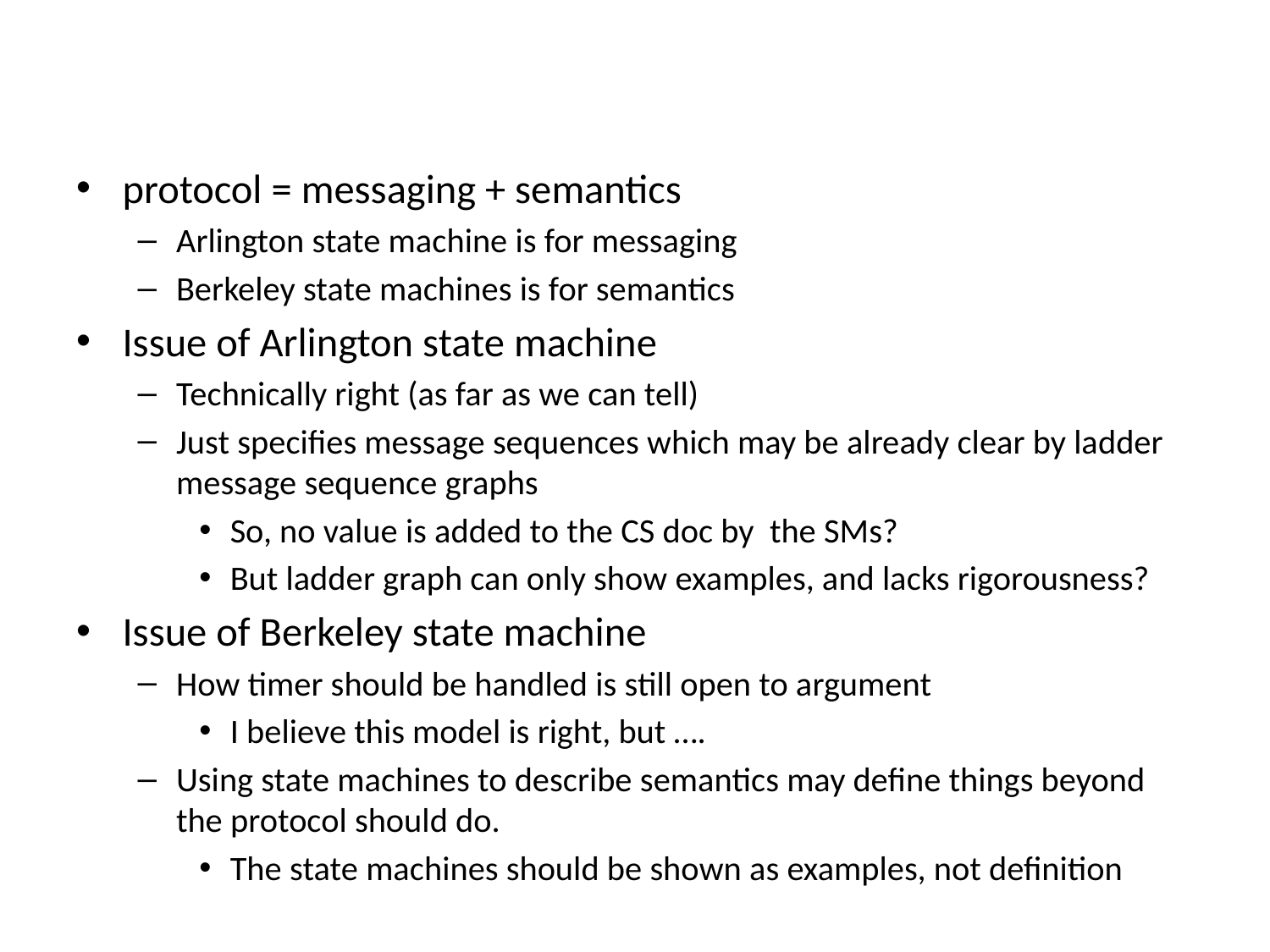

#
protocol = messaging + semantics
Arlington state machine is for messaging
Berkeley state machines is for semantics
Issue of Arlington state machine
Technically right (as far as we can tell)
Just specifies message sequences which may be already clear by ladder message sequence graphs
So, no value is added to the CS doc by  the SMs?
But ladder graph can only show examples, and lacks rigorousness?
Issue of Berkeley state machine
How timer should be handled is still open to argument
I believe this model is right, but ….
Using state machines to describe semantics may define things beyond the protocol should do.
The state machines should be shown as examples, not definition